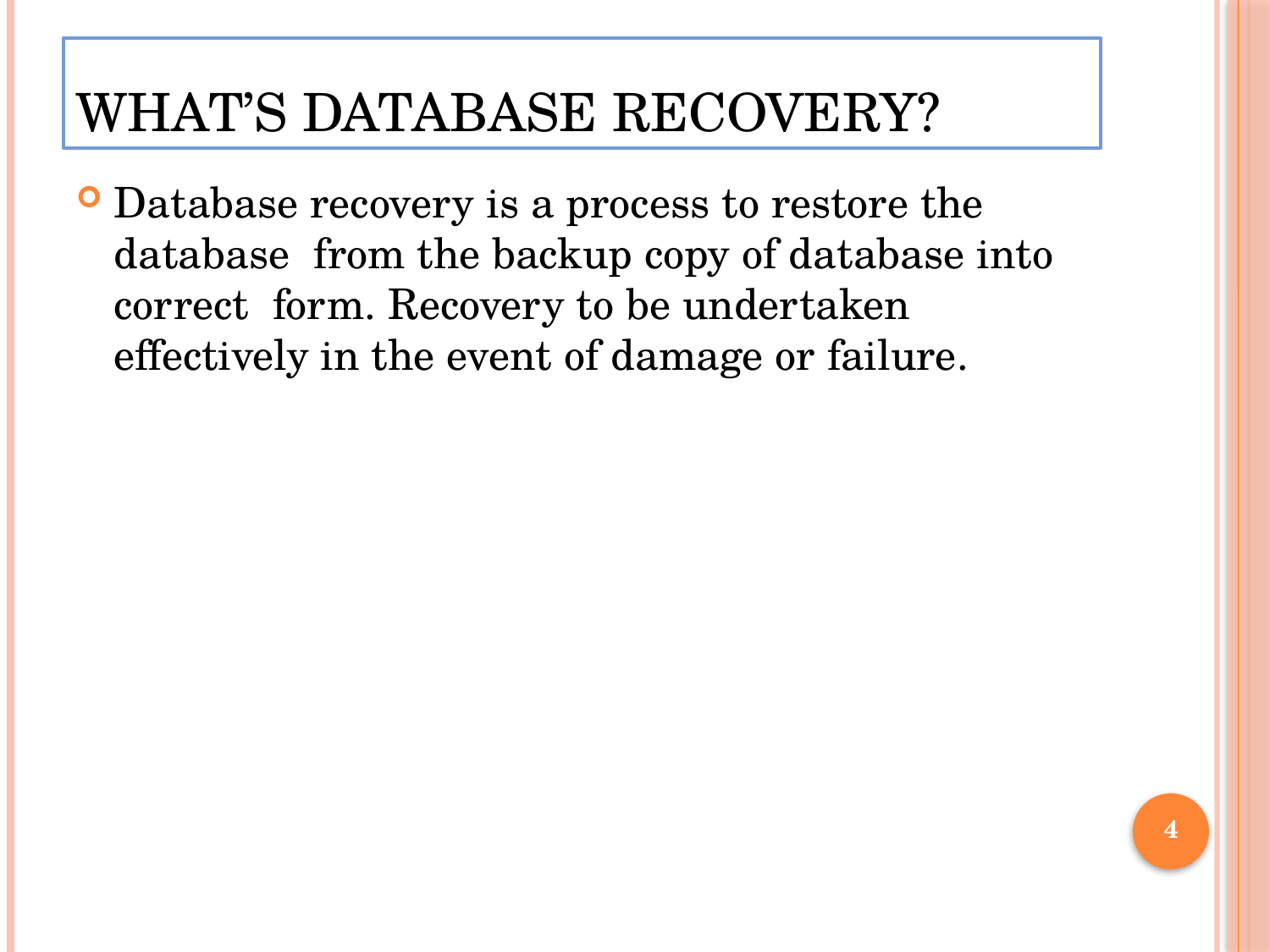

# What’s database recovery?
Database recovery is a process to restore the database  from the backup copy of database into correct  form. Recovery to be undertaken effectively in the event of damage or failure.
4